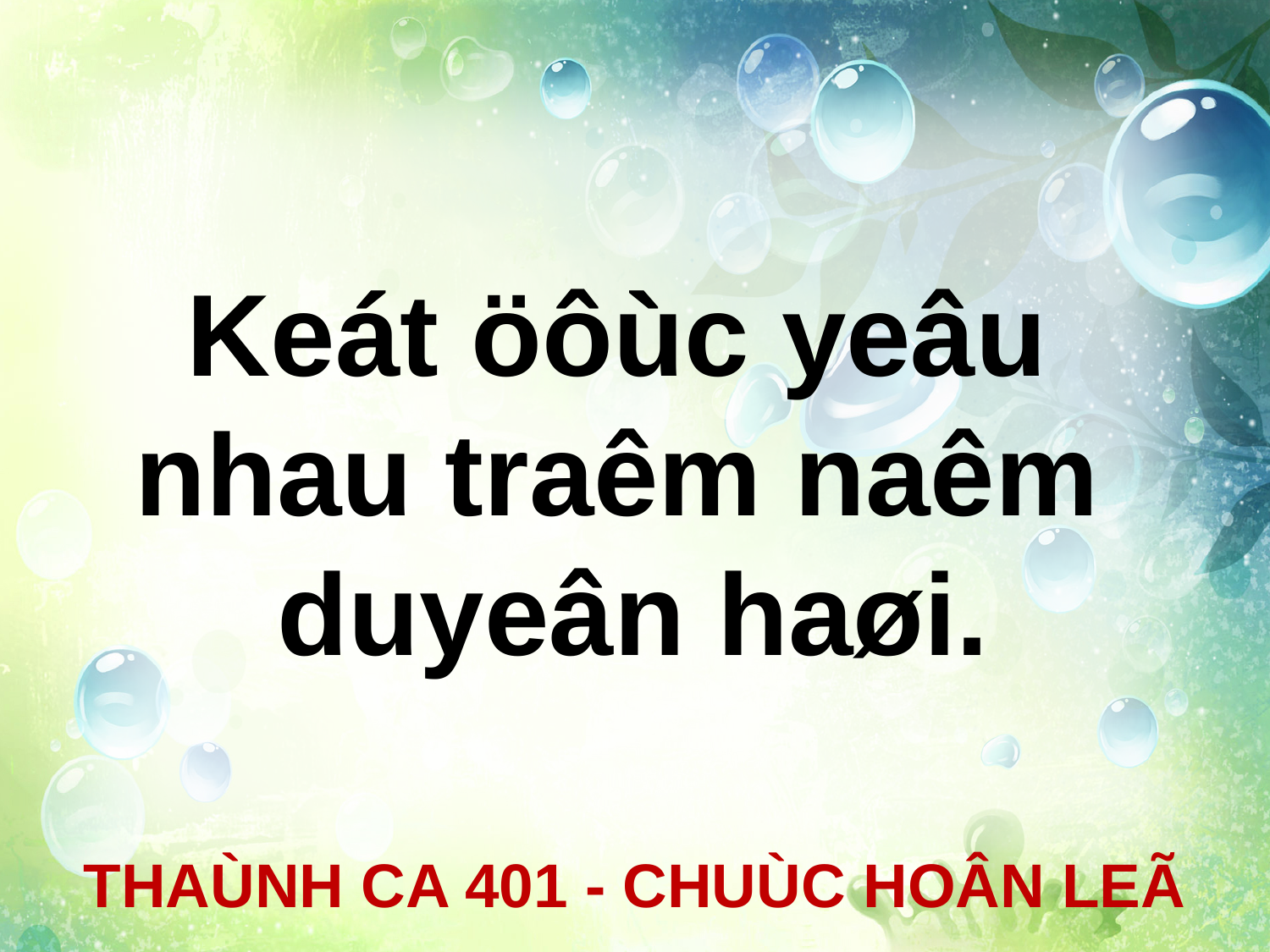

Keát öôùc yeâu
nhau traêm naêm
duyeân haøi.
THAÙNH CA 401 - CHUÙC HOÂN LEÃ